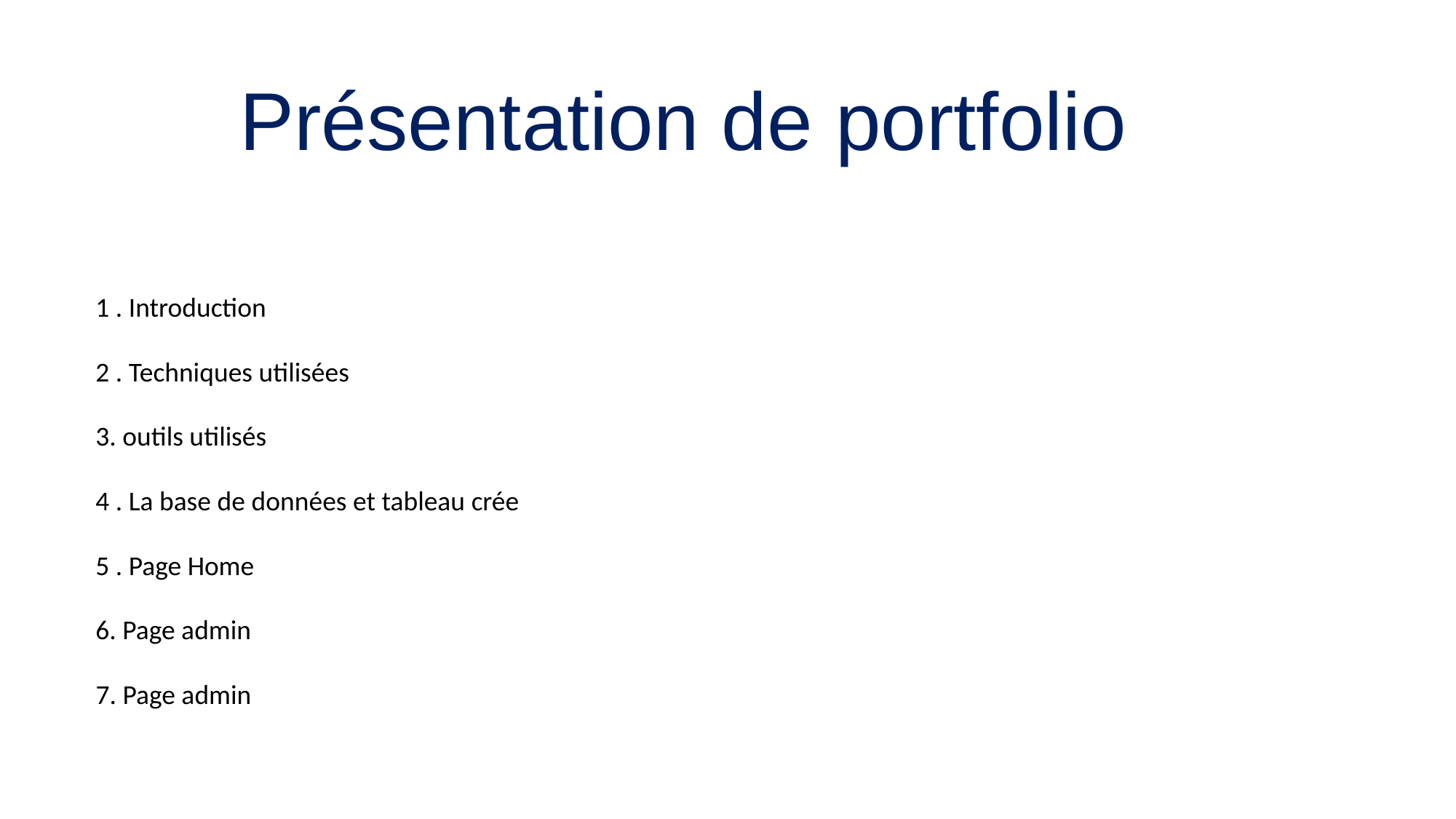

Présentation de portfolio
1 . Introduction
2 . Techniques utilisées
3. outils utilisés
4 . La base de données et tableau crée
5 . Page Home
6. Page admin
7. Page admin